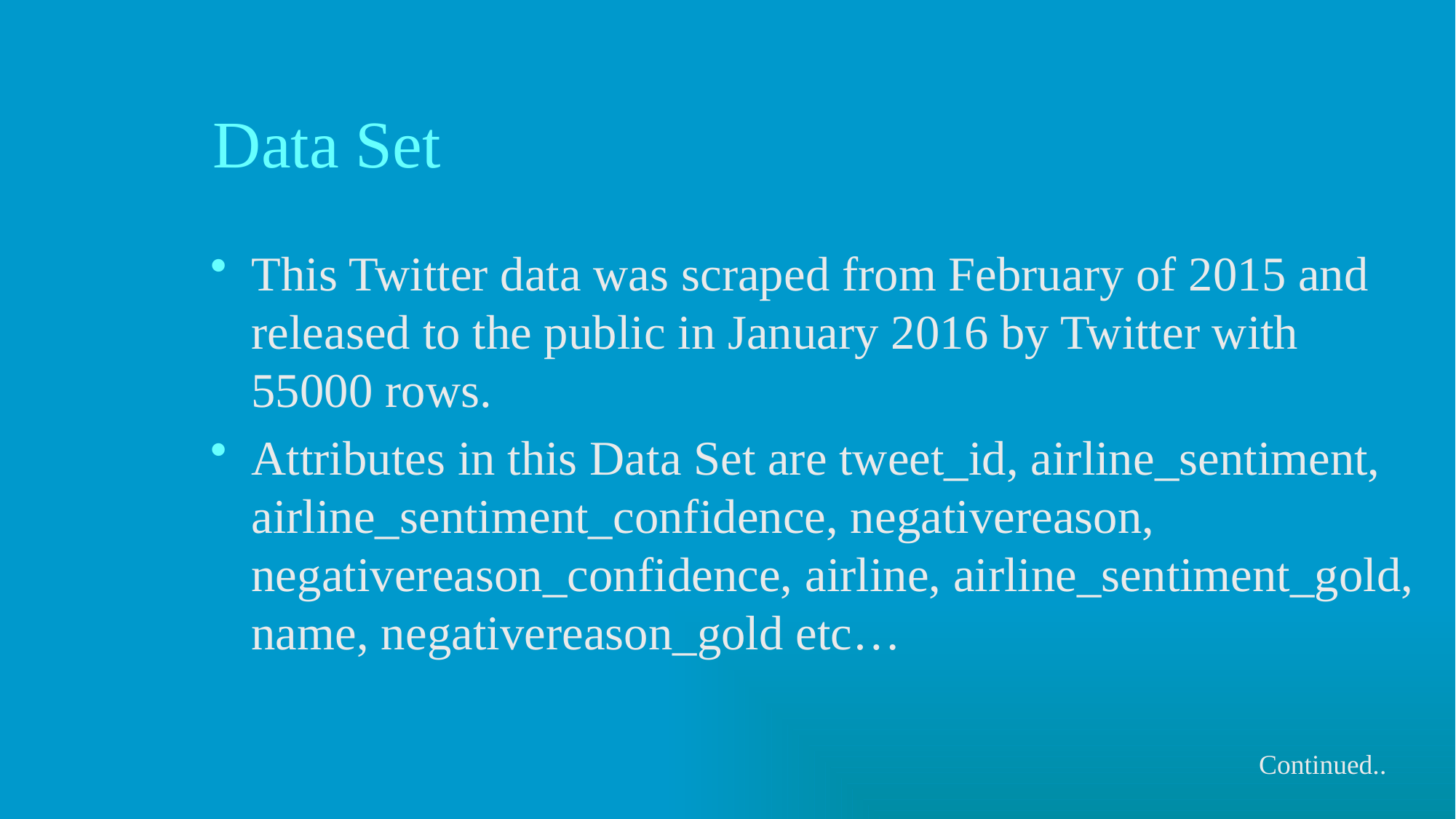

# Data Set
This Twitter data was scraped from February of 2015 and released to the public in January 2016 by Twitter with 55000 rows.
Attributes in this Data Set are tweet_id, airline_sentiment, airline_sentiment_confidence, negativereason, negativereason_confidence, airline, airline_sentiment_gold, name, negativereason_gold etc…
Continued..